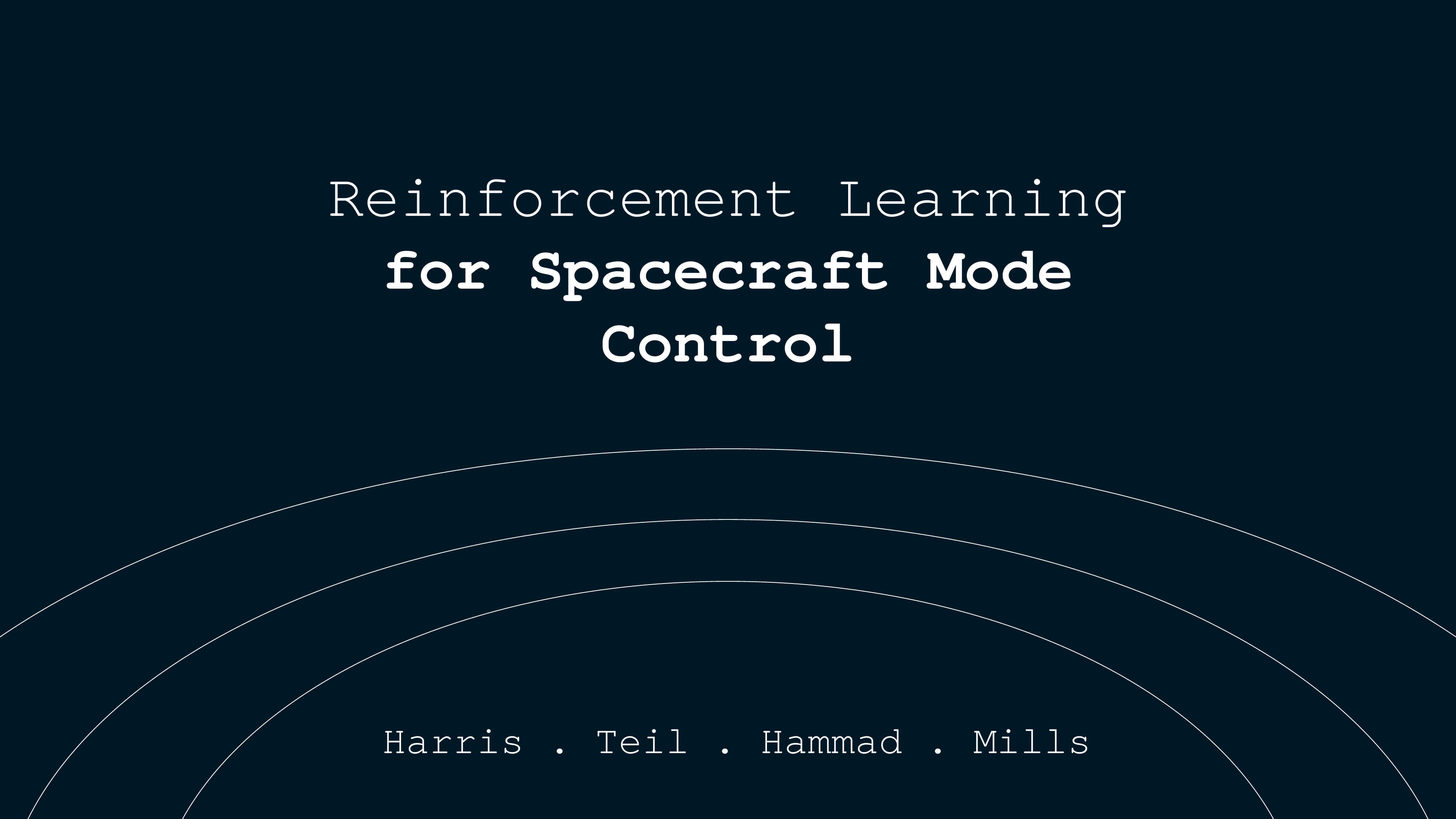

# Reinforcement Learning
for Spacecraft Mode Control

Harris . Teil . Hammad . Mills